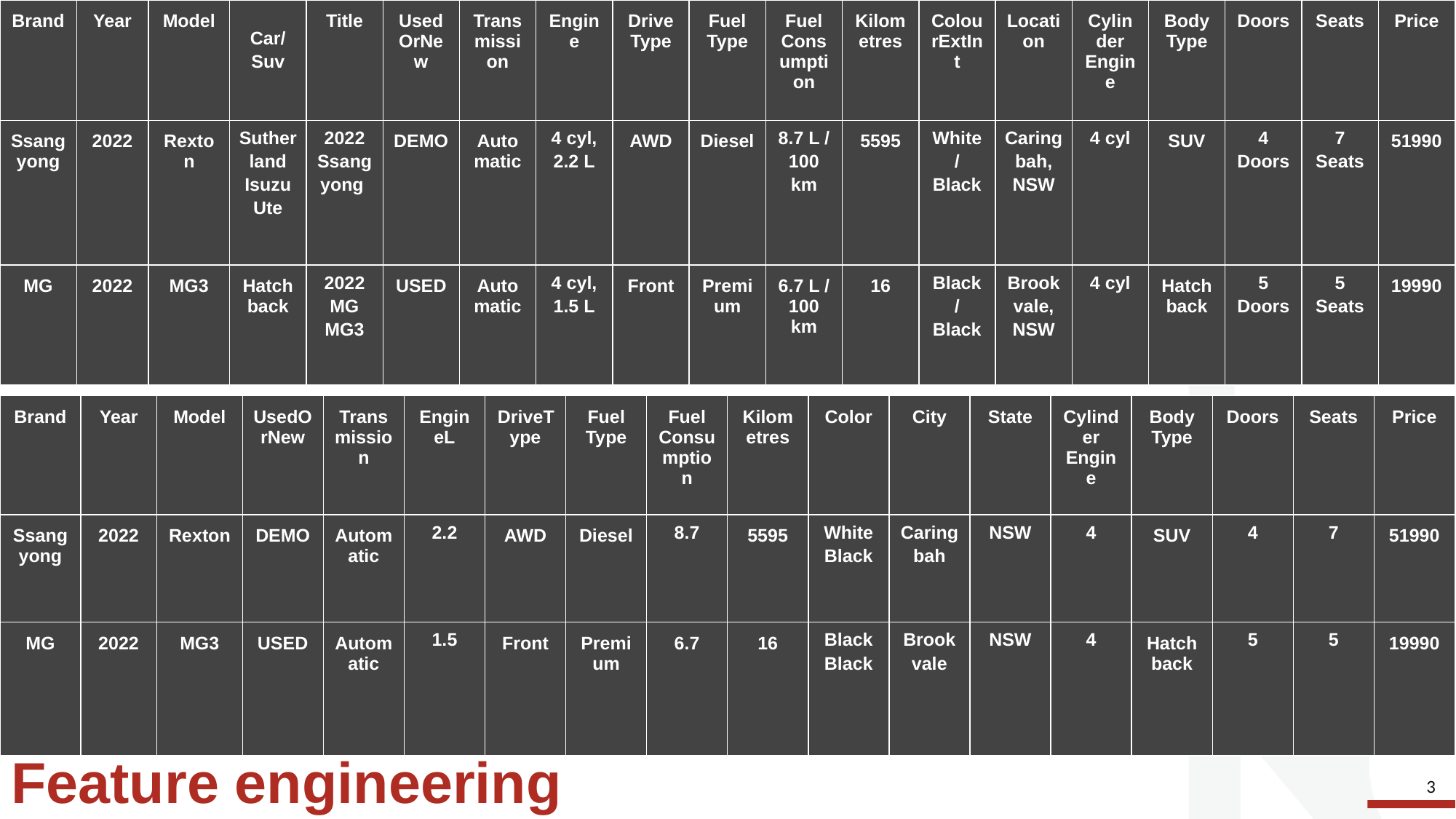

| Brand | Year | Model | Car/Suv | Title | UsedOrNew | Transmission | Engine | DriveType | Fuel Type | Fuel Consumption | Kilometres | ColourExtInt | Location | Cylinder Engine | Body Type | Doors | Seats | Price |
| --- | --- | --- | --- | --- | --- | --- | --- | --- | --- | --- | --- | --- | --- | --- | --- | --- | --- | --- |
| Ssangyong | 2022 | Rexton | Sutherland Isuzu Ute | 2022 Ssangyong | DEMO | Automatic | 4 cyl, 2.2 L | AWD | Diesel | 8.7 L / 100 km | 5595 | White / Black | Caringbah, NSW | 4 cyl | SUV | 4 Doors | 7 Seats | 51990 |
| MG | 2022 | MG3 | Hatchback | 2022 MG MG3 | USED | Automatic | 4 cyl, 1.5 L | Front | Premium | 6.7 L / 100 km | 16 | Black / Black | Brookvale, NSW | 4 cyl | Hatchback | 5 Doors | 5 Seats | 19990 |
| Brand | Year | Model | UsedOrNew | Transmission | EngineL | DriveType | Fuel Type | Fuel Consumption | Kilometres | Color | City | State | Cylinder Engine | Body Type | Doors | Seats | Price |
| --- | --- | --- | --- | --- | --- | --- | --- | --- | --- | --- | --- | --- | --- | --- | --- | --- | --- |
| Ssangyong | 2022 | Rexton | DEMO | Automatic | 2.2 | AWD | Diesel | 8.7 | 5595 | White Black | Caringbah | NSW | 4 | SUV | 4 | 7 | 51990 |
| MG | 2022 | MG3 | USED | Automatic | 1.5 | Front | Premium | 6.7 | 16 | Black Black | Brookvale | NSW | 4 | Hatchback | 5 | 5 | 19990 |
# Feature engineering
3